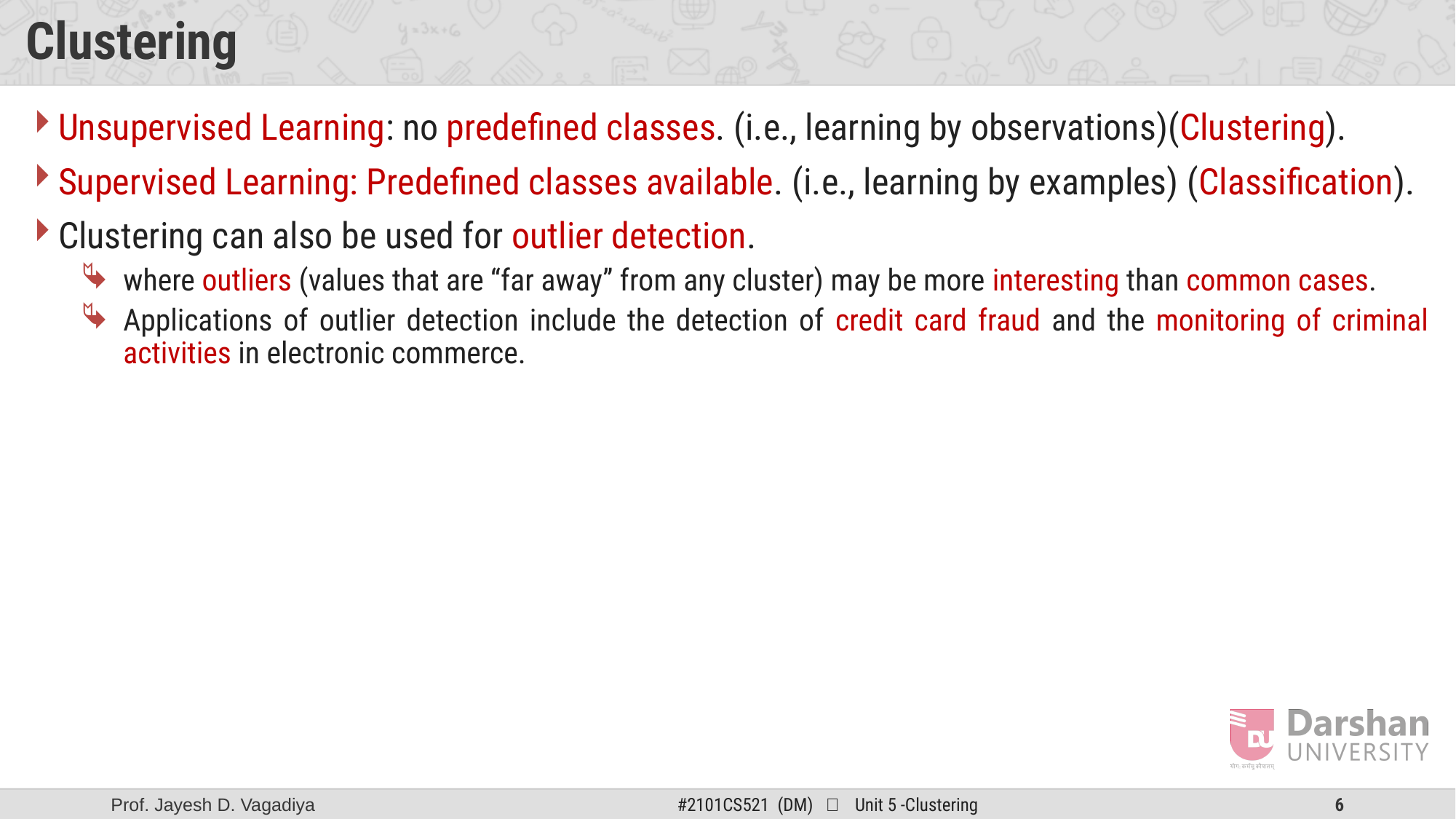

# Clustering
Unsupervised Learning: no predefined classes. (i.e., learning by observations)(Clustering).
Supervised Learning: Predefined classes available. (i.e., learning by examples) (Classification).
Clustering can also be used for outlier detection.
where outliers (values that are “far away” from any cluster) may be more interesting than common cases.
Applications of outlier detection include the detection of credit card fraud and the monitoring of criminal activities in electronic commerce.